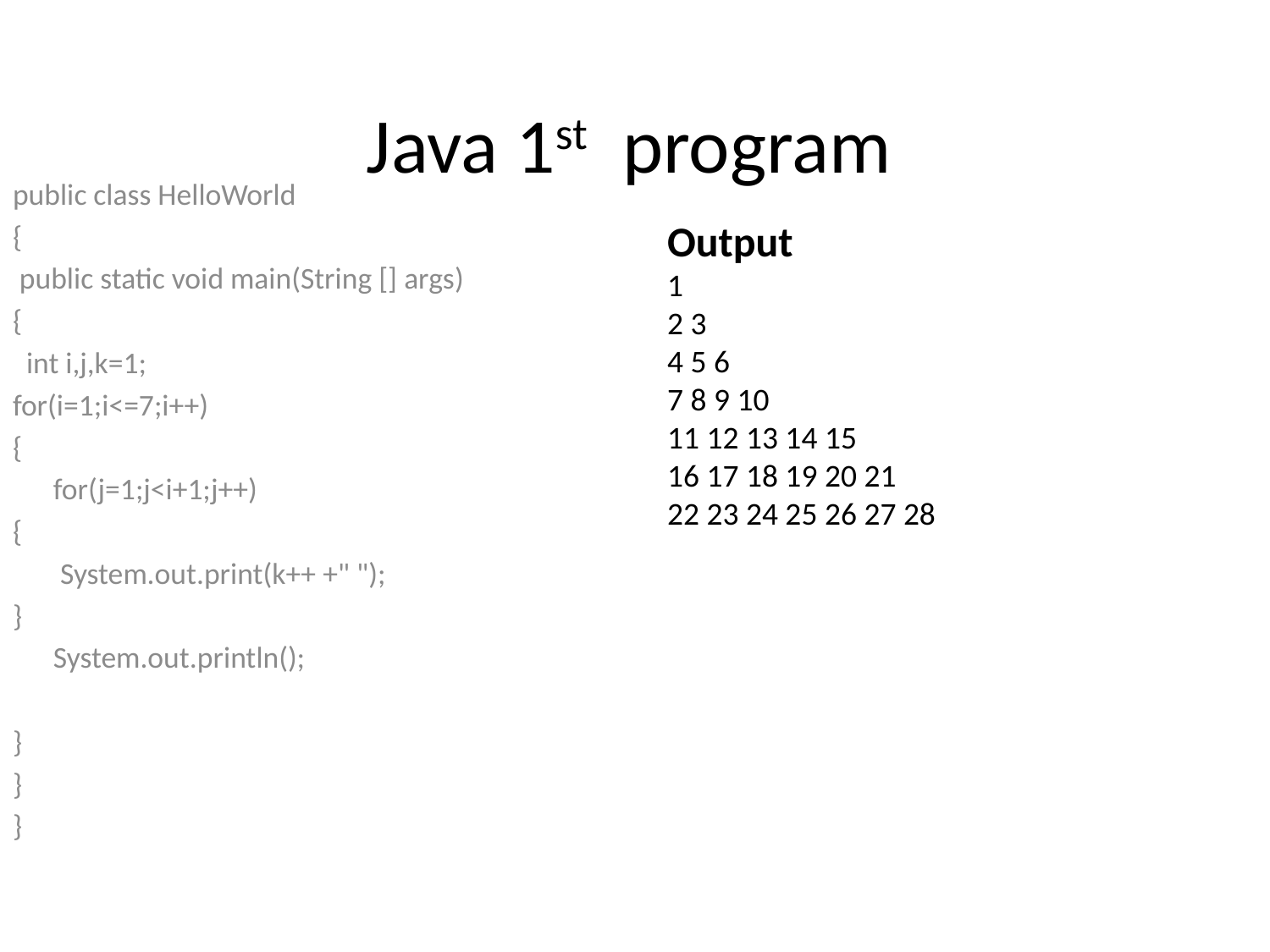

# Java 1st  program
public class HelloWorld
{
 public static void main(String [] args)
{
  int i,j,k=1;
for(i=1;i<=7;i++)
{
      for(j=1;j<i+1;j++)
{
       System.out.print(k++ +" ");
}
      System.out.println();

}
}
}
Output
1
2 3
4 5 6
7 8 9 10
11 12 13 14 15
16 17 18 19 20 21
22 23 24 25 26 27 28